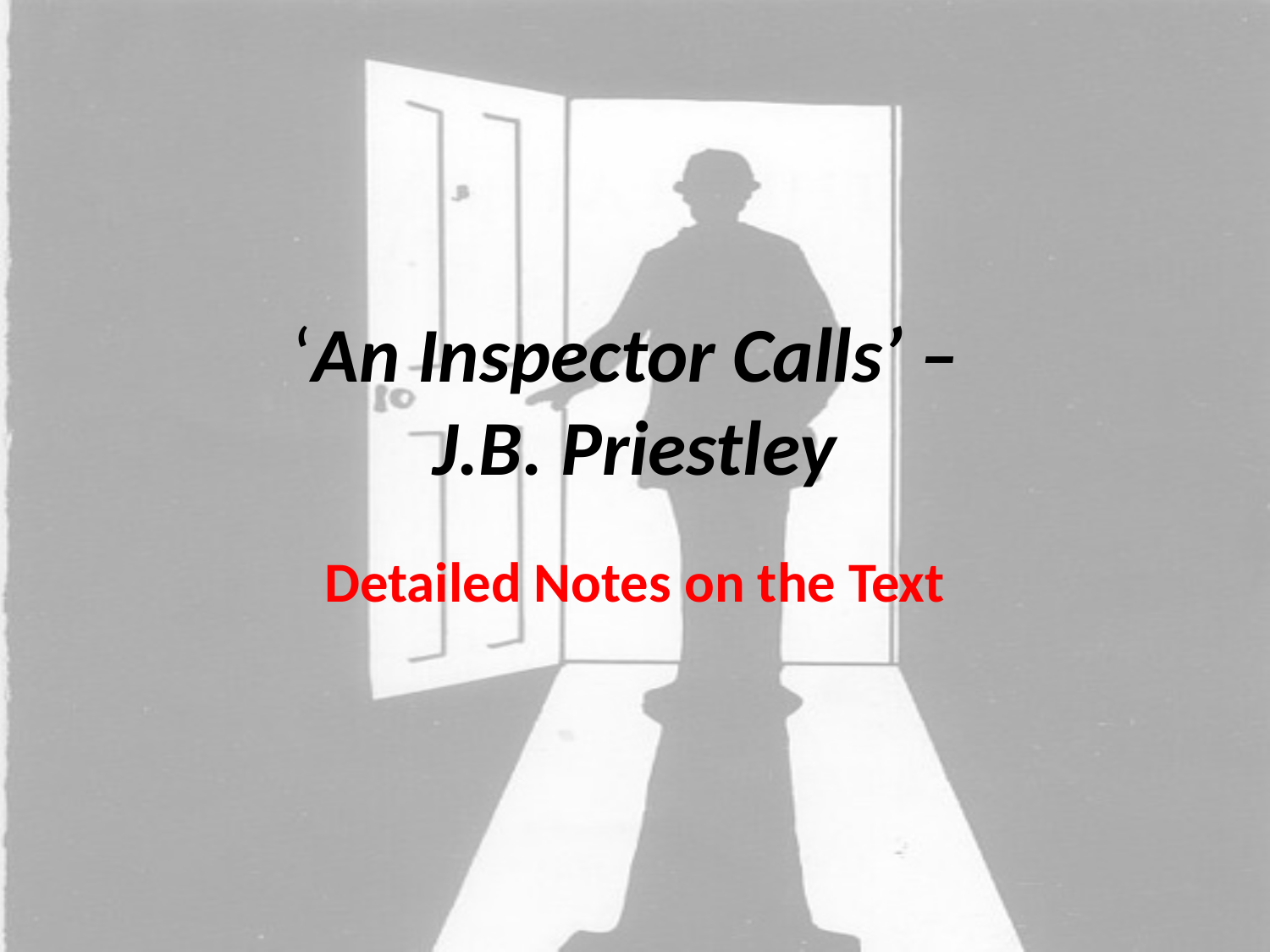

# ‘An Inspector Calls’ – J.B. Priestley
Detailed Notes on the Text